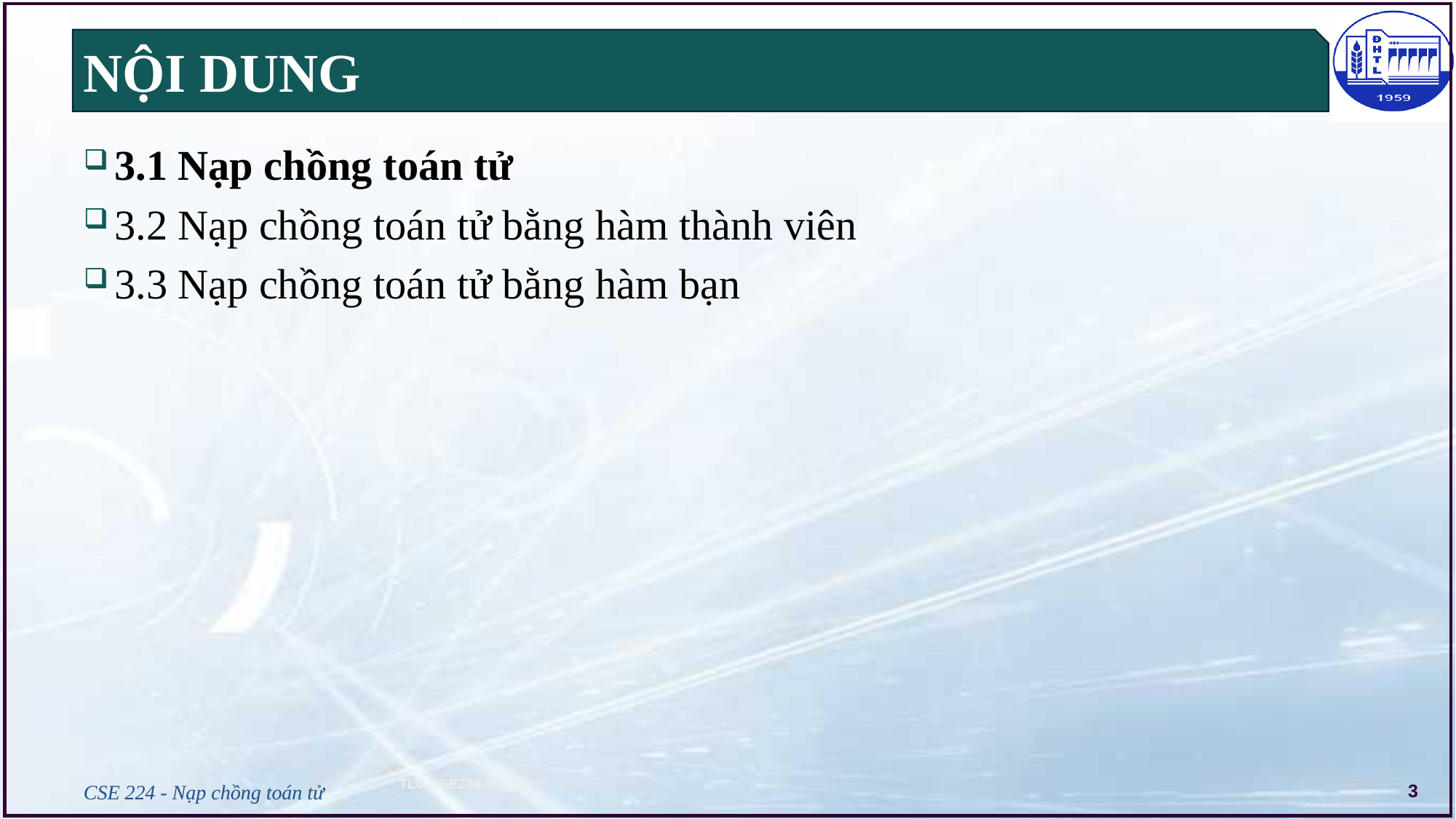

# NỘI DUNG
3.1 Nạp chồng toán tử
3.2 Nạp chồng toán tử bằng hàm thành viên
3.3 Nạp chồng toán tử bằng hàm bạn
CSE 224 - Nạp chồng toán tử
3